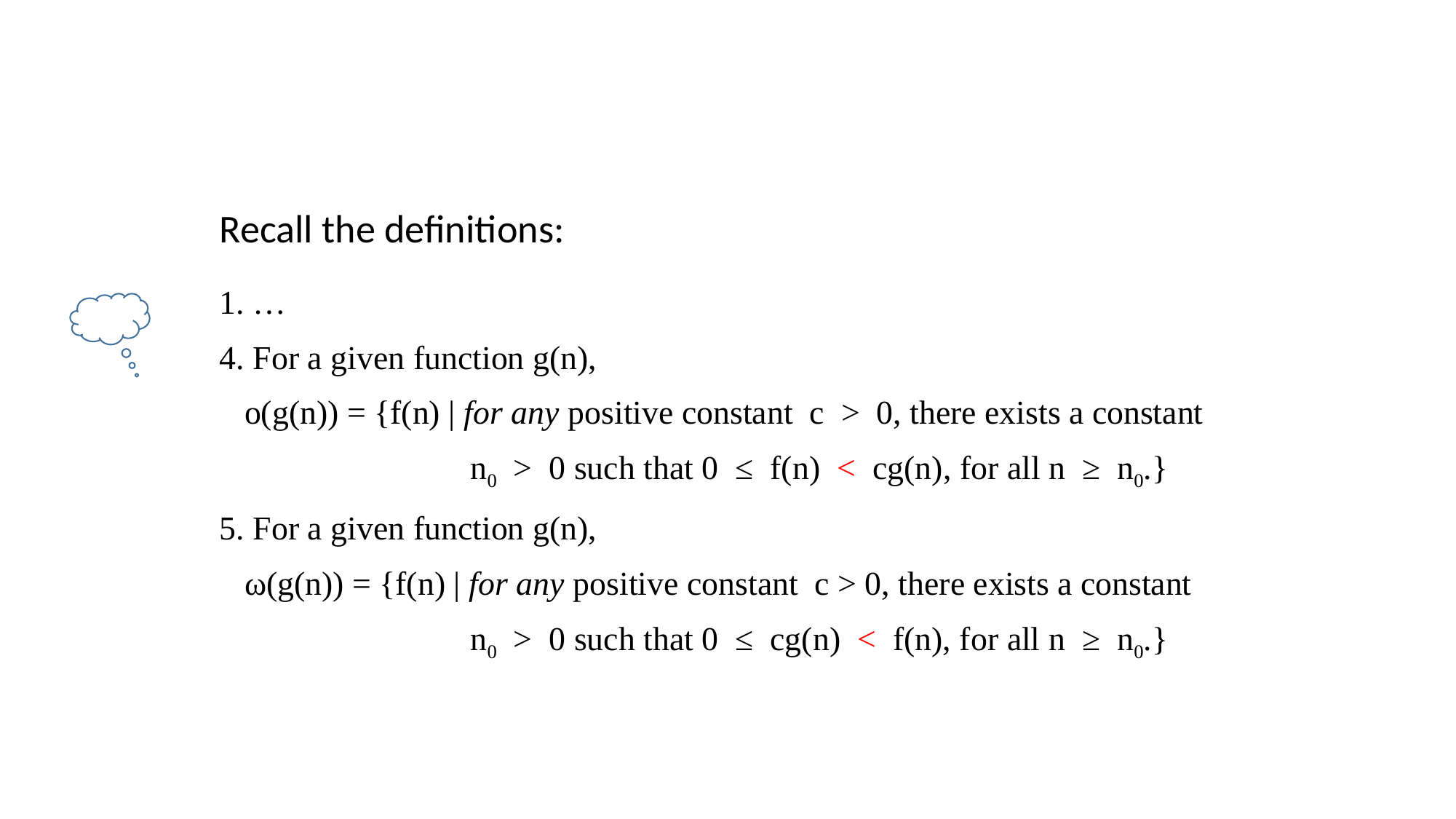

Recall the definitions:
1. …
4. For a given function g(n),
   o(g(n)) = {f(n) | for any positive constant  c  >  0, there exists a constant
                              n0  >  0 such that 0  ≤  f(n)  <  cg(n), for all n  ≥  n0.}
5. For a given function g(n),
   ω(g(n)) = {f(n) | for any positive constant  c > 0, there exists a constant
                              n0  >  0 such that 0  ≤  cg(n)  <  f(n), for all n  ≥  n0.}